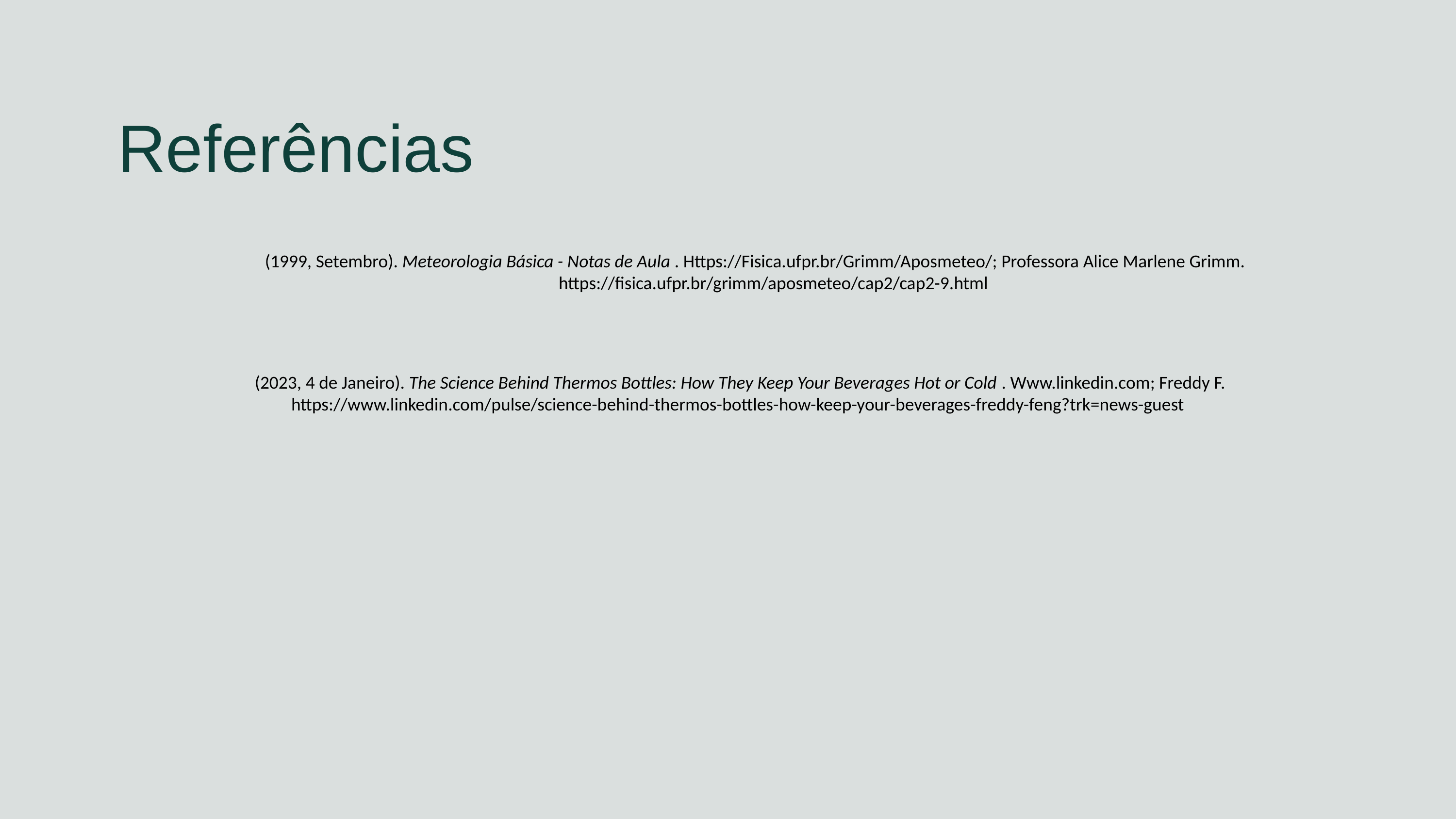

# Referências
(1999, Setembro). Meteorologia Básica - Notas de Aula . Https://Fisica.ufpr.br/Grimm/Aposmeteo/; Professora Alice Marlene Grimm. https://fisica.ufpr.br/grimm/aposmeteo/cap2/cap2-9.html
‌
‌
(2023, 4 de Janeiro). The Science Behind Thermos Bottles: How They Keep Your Beverages Hot or Cold . Www.linkedin.com; Freddy F. https://www.linkedin.com/pulse/science-behind-thermos-bottles-how-keep-your-beverages-freddy-feng?trk=news-guest ‌